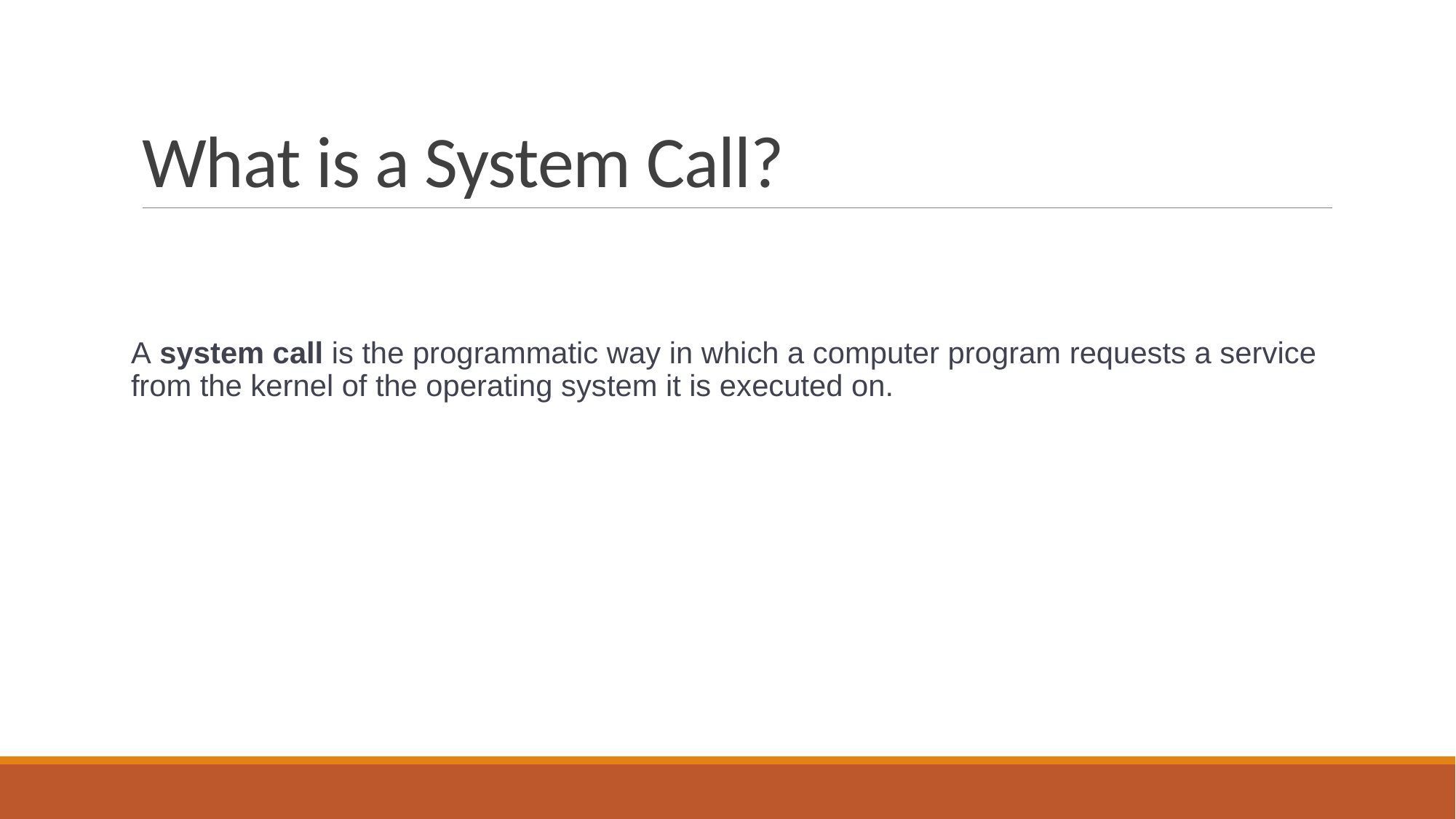

# What is a System Call?

A system call is the programmatic way in which a computer program requests a service from the kernel of the operating system it is executed on.